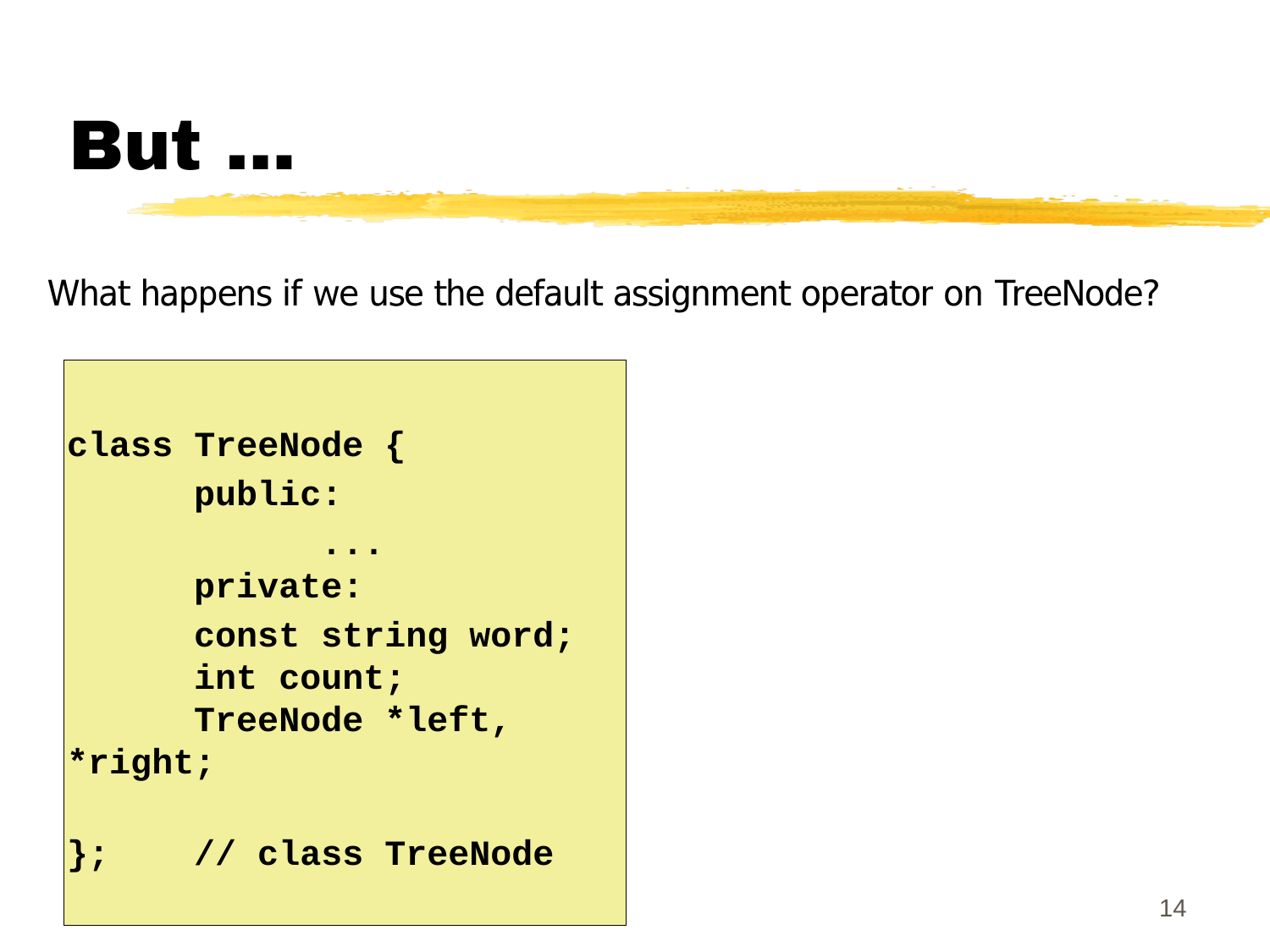

# But …
What happens if we use the default assignment operator on TreeNode?

class TreeNode {
	public:
		...
	private:
	const string word;
	int count;
	TreeNode *left, *right;
};	// class TreeNode

14